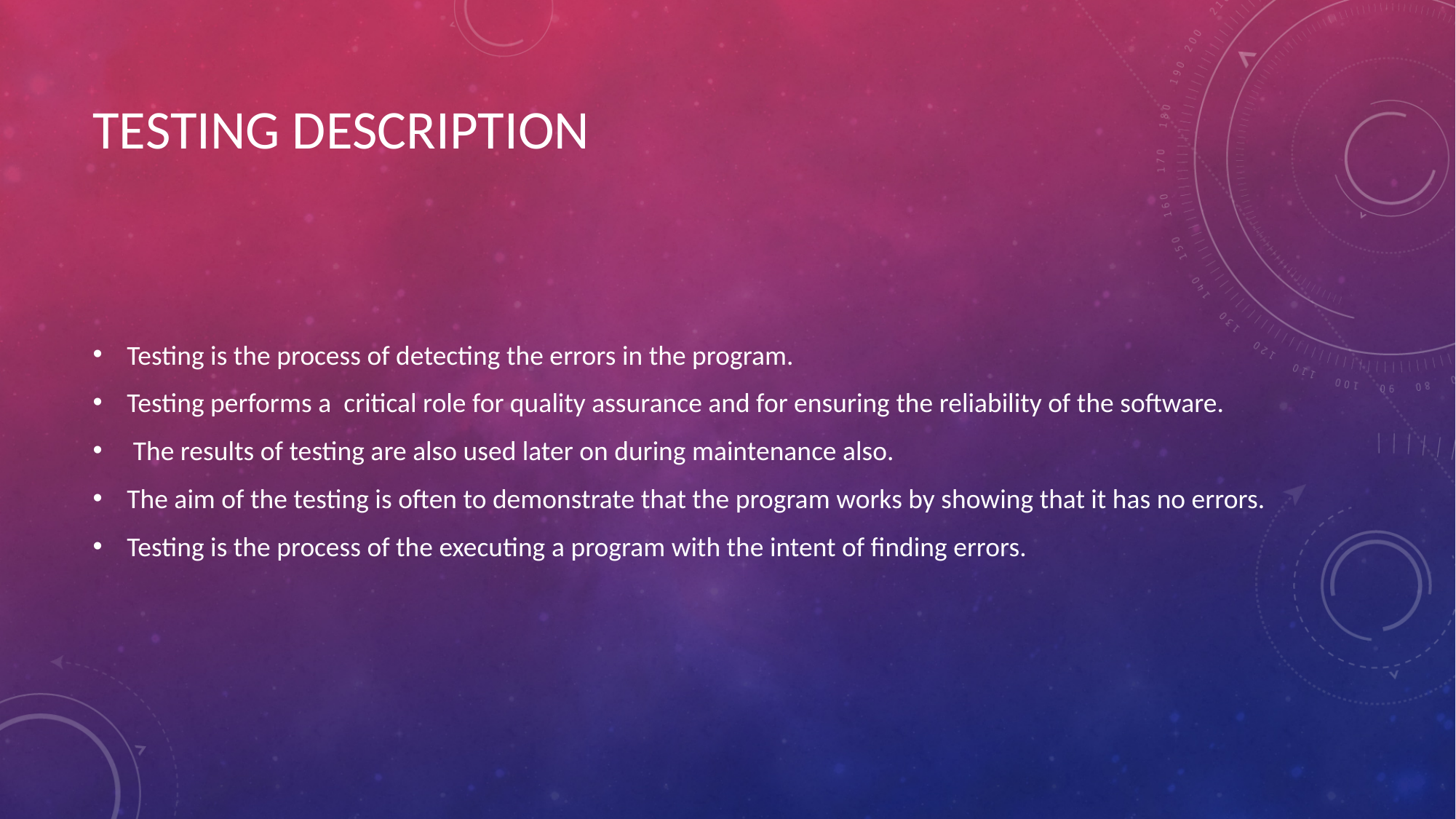

# Testing Description
Testing is the process of detecting the errors in the program.
Testing performs a  critical role for quality assurance and for ensuring the reliability of the software.
 The results of testing are also used later on during maintenance also.
The aim of the testing is often to demonstrate that the program works by showing that it has no errors.
Testing is the process of the executing a program with the intent of finding errors.